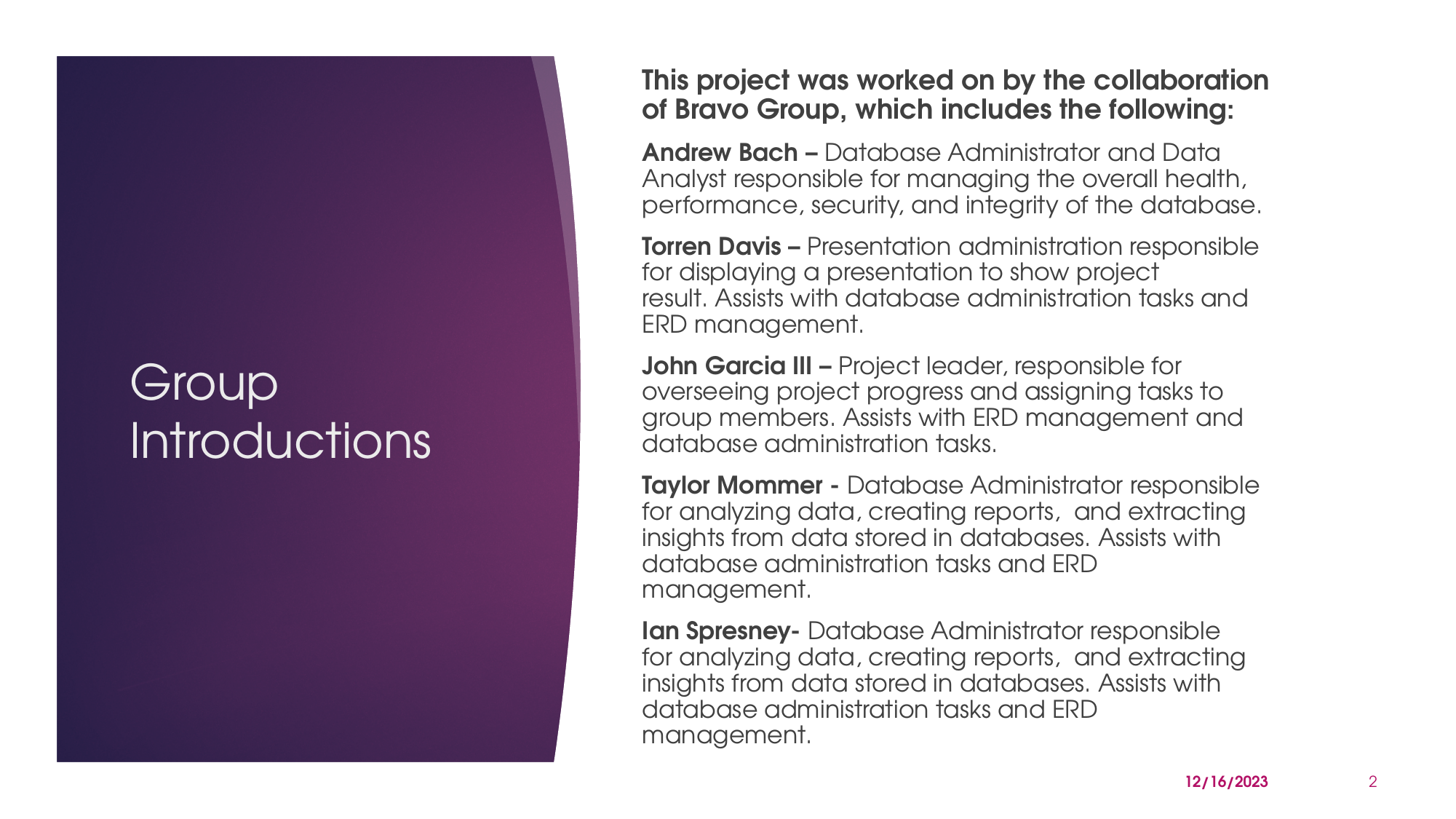

This project was worked on by the collaboration of Bravo Group, which includes the following:
Andrew Bach – Database Administrator and Data Analyst responsible for managing the overall health, performance, security, and integrity of the database.
Torren Davis – Presentation administration responsible for displaying a presentation to show project result. Assists with database administration tasks and ERD management.
John Garcia III – Project leader, responsible for overseeing project progress and assigning tasks to group members. Assists with ERD management and database administration tasks.
Taylor Mommer - Database Administrator responsible for analyzing data, creating reports,  and extracting insights from data stored in databases. Assists with database administration tasks and ERD management.
Ian Spresney- Database Administrator responsible for analyzing data, creating reports,  and extracting insights from data stored in databases. Assists with database administration tasks and ERD management.
# Group Introductions

12/16/2023
2